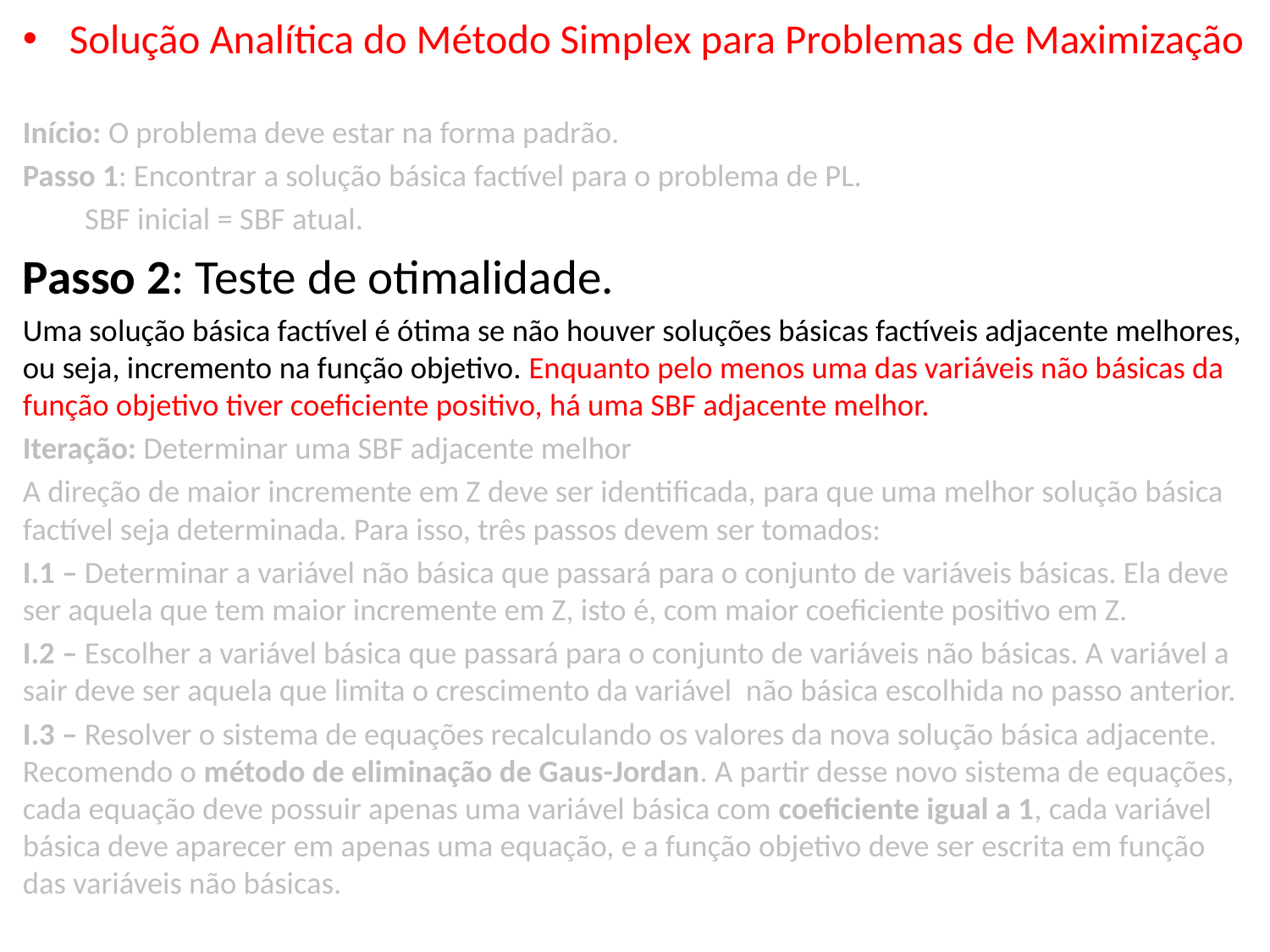

Solução Analítica do Método Simplex para Problemas de Maximização

Início: O problema deve estar na forma padrão.
Passo 1: Encontrar a solução básica factível para o problema de PL.
SBF inicial = SBF atual.
Passo 2: Teste de otimalidade.
Uma solução básica factível é ótima se não houver soluções básicas factíveis adjacente melhores, ou seja, incremento na função objetivo. Enquanto pelo menos uma das variáveis não básicas da função objetivo tiver coeficiente positivo, há uma SBF adjacente melhor.
Iteração: Determinar uma SBF adjacente melhor
A direção de maior incremente em Z deve ser identificada, para que uma melhor solução básica factível seja determinada. Para isso, três passos devem ser tomados:
I.1 – Determinar a variável não básica que passará para o conjunto de variáveis básicas. Ela deve ser aquela que tem maior incremente em Z, isto é, com maior coeficiente positivo em Z.
I.2 – Escolher a variável básica que passará para o conjunto de variáveis não básicas. A variável a sair deve ser aquela que limita o crescimento da variável  não básica escolhida no passo anterior.
I.3 – Resolver o sistema de equações recalculando os valores da nova solução básica adjacente. Recomendo o método de eliminação de Gaus-Jordan. A partir desse novo sistema de equações, cada equação deve possuir apenas uma variável básica com coeficiente igual a 1, cada variável básica deve aparecer em apenas uma equação, e a função objetivo deve ser escrita em função das variáveis não básicas.